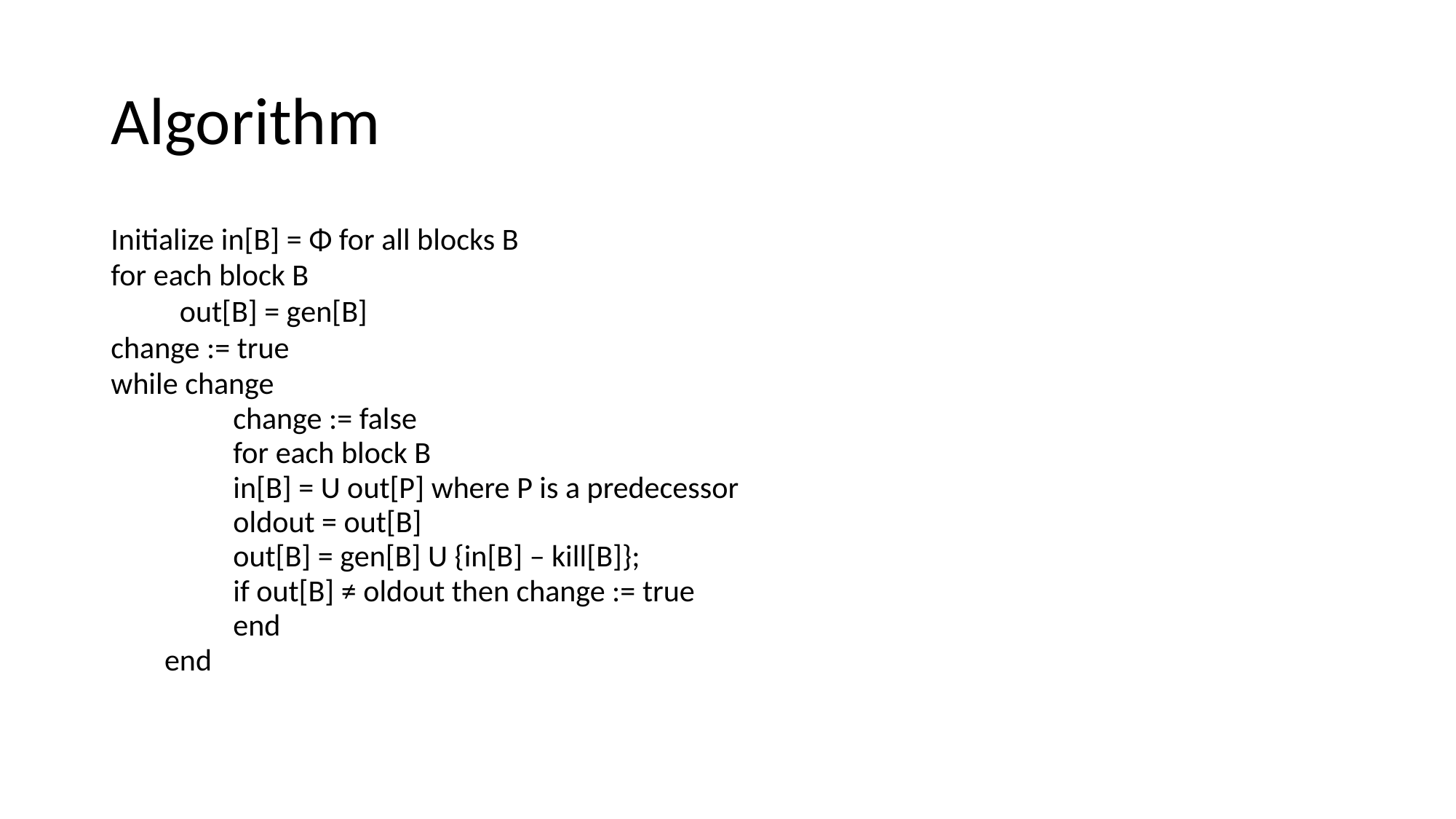

# Algorithm
Initialize in[B] = Φ for all blocks B
for each block B
	out[B] = gen[B]
change := true
while change
	change := false
	for each block B
		in[B] = U out[P] where P is a predecessor
		oldout = out[B]
		out[B] = gen[B] U {in[B] – kill[B]};
		if out[B] ≠ oldout then change := true
	end
end